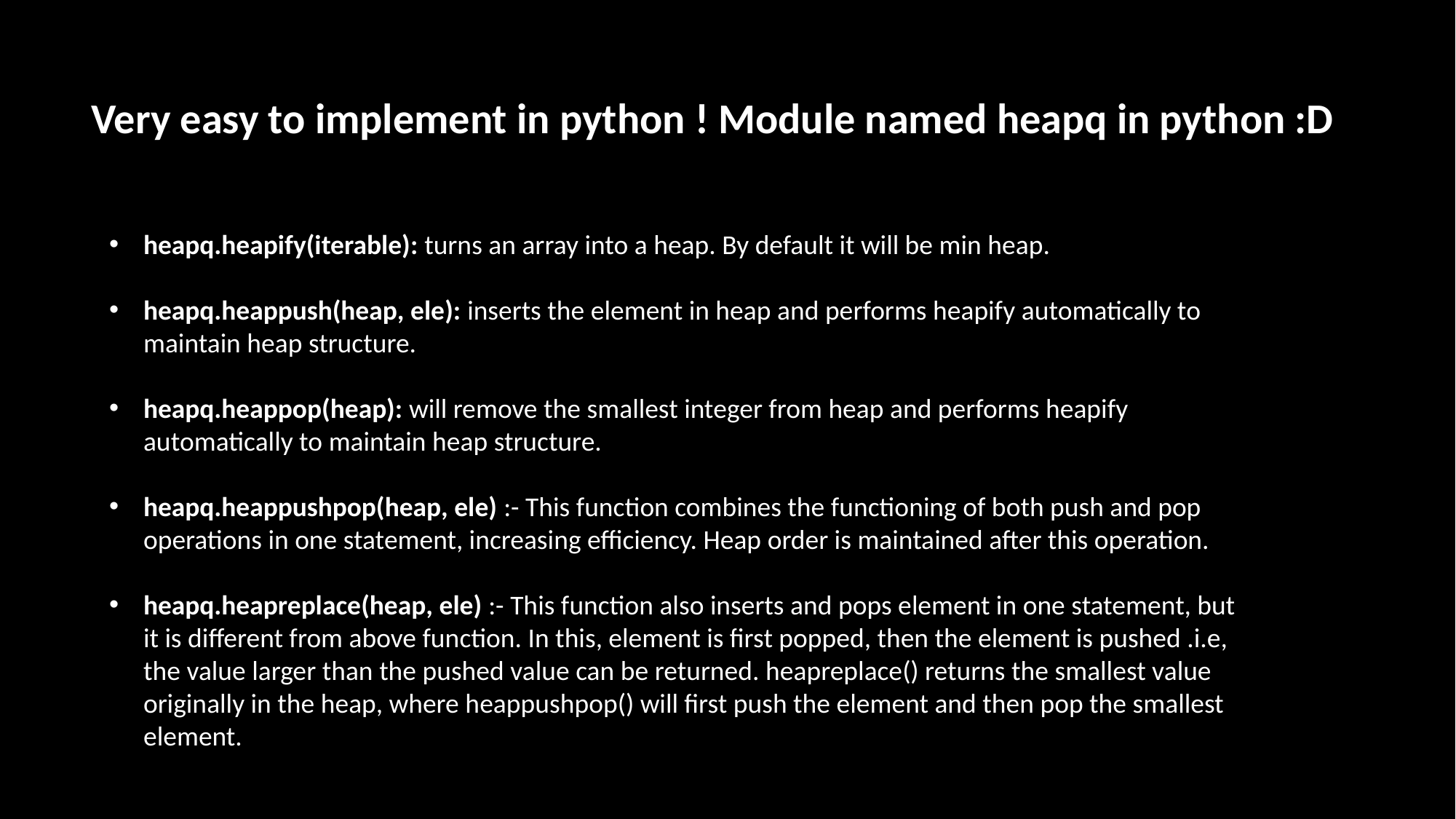

Very easy to implement in python ! Module named heapq in python :D
heapq.heapify(iterable): turns an array into a heap. By default it will be min heap.

heapq.heappush(heap, ele): inserts the element in heap and performs heapify automatically to maintain heap structure.

heapq.heappop(heap): will remove the smallest integer from heap and performs heapify automatically to maintain heap structure.

heapq.heappushpop(heap, ele) :- This function combines the functioning of both push and pop operations in one statement, increasing efficiency. Heap order is maintained after this operation.

heapq.heapreplace(heap, ele) :- This function also inserts and pops element in one statement, but it is different from above function. In this, element is first popped, then the element is pushed .i.e, the value larger than the pushed value can be returned. heapreplace() returns the smallest value originally in the heap, where heappushpop() will first push the element and then pop the smallest element.